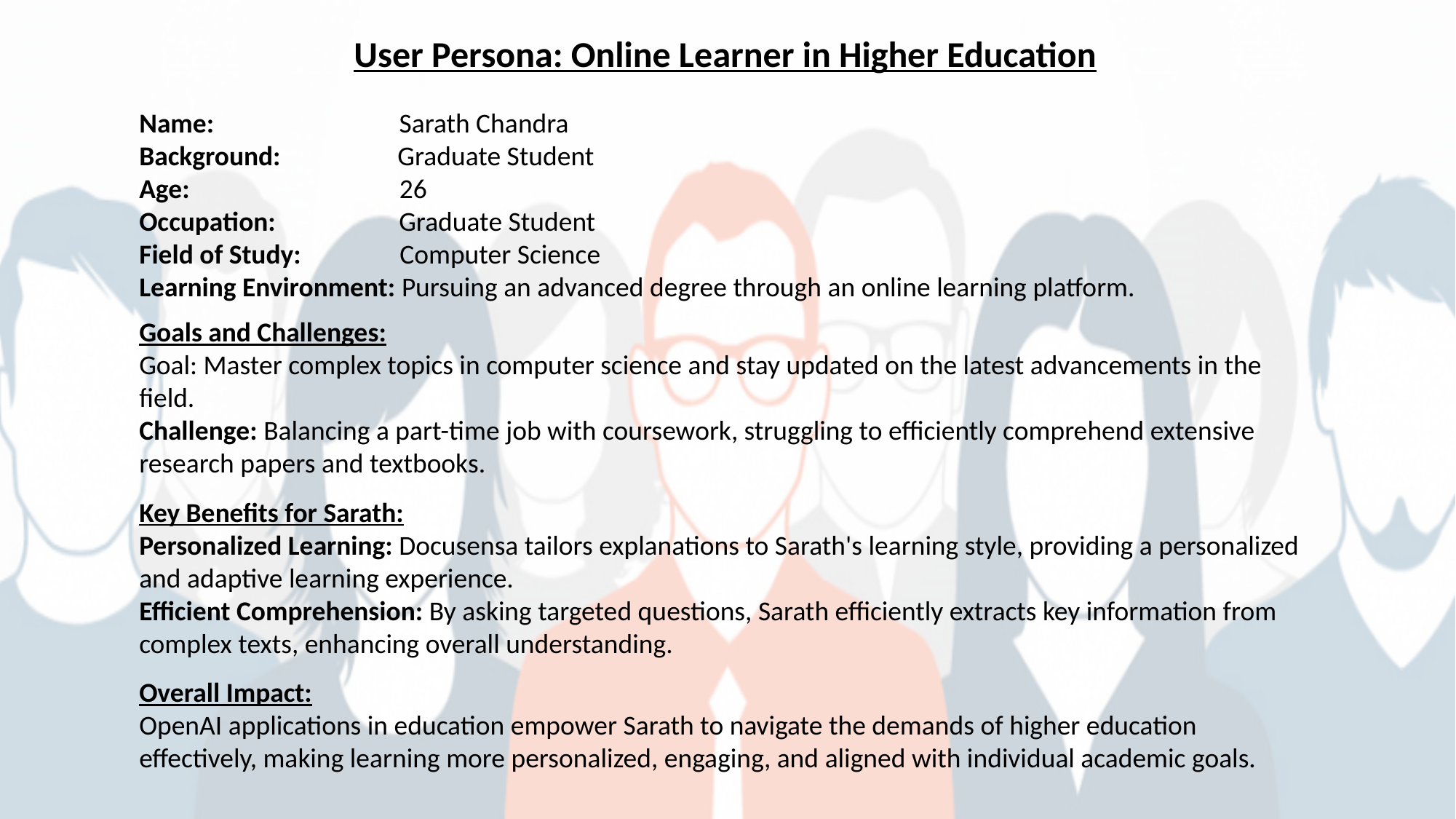

User Persona: Online Learner in Higher Education
Name:                              Sarath Chandra
Background:                   Graduate Student
Age:                                  26
Occupation:                    Graduate Student
Field of Study:                Computer Science
Learning Environment: Pursuing an advanced degree through an online learning platform.
Goals and Challenges:
Goal: Master complex topics in computer science and stay updated on the latest advancements in the field.
Challenge: Balancing a part-time job with coursework, struggling to efficiently comprehend extensive research papers and textbooks.
Key Benefits for Sarath:
Personalized Learning: Docusensa tailors explanations to Sarath's learning style, providing a personalized and adaptive learning experience.
Efficient Comprehension: By asking targeted questions, Sarath efficiently extracts key information from complex texts, enhancing overall understanding.
Overall Impact:
OpenAI applications in education empower Sarath to navigate the demands of higher education effectively, making learning more personalized, engaging, and aligned with individual academic goals.